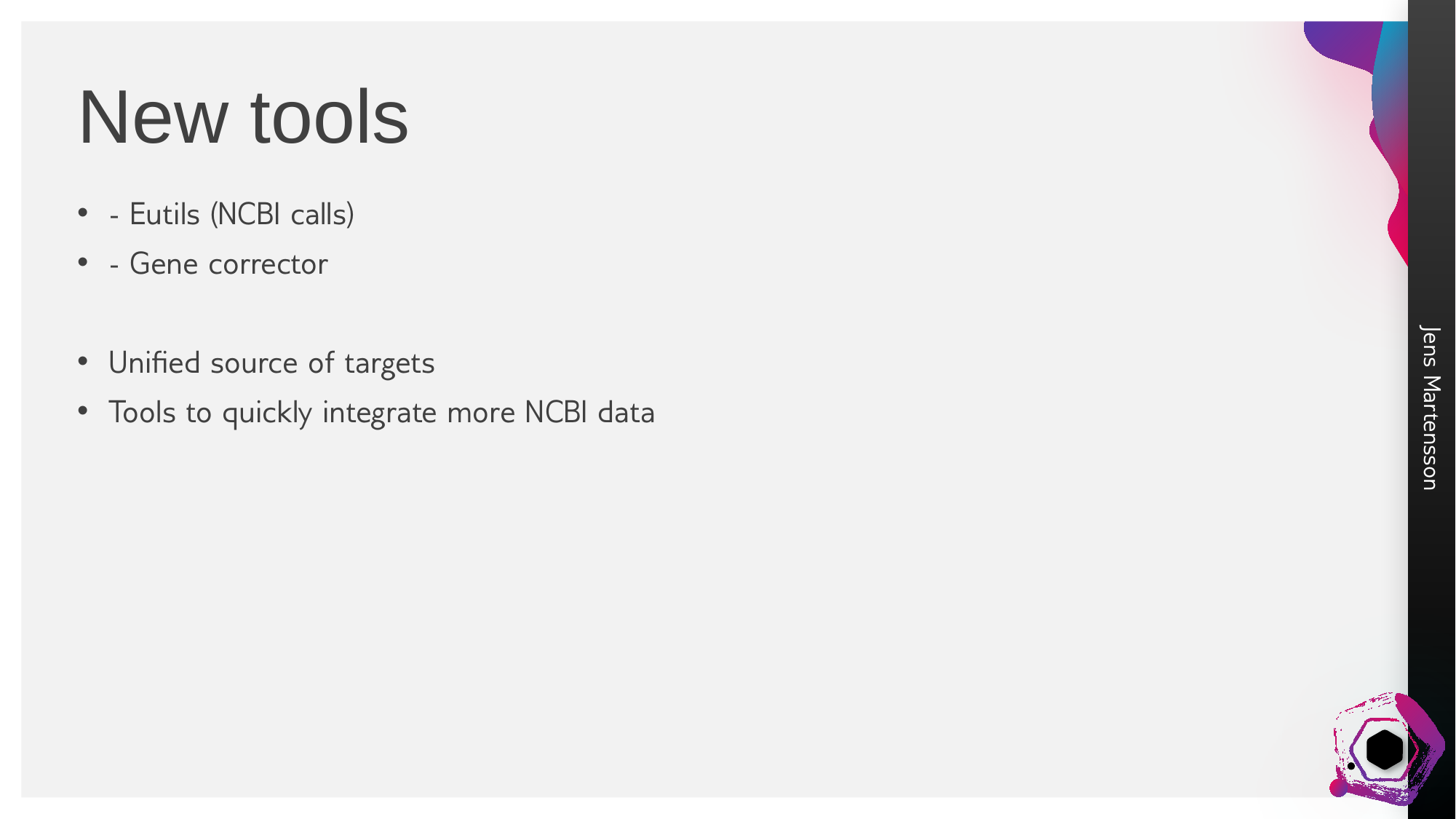

# New tools
- Eutils (NCBI calls)
- Gene corrector

Unified source of targets
Tools to quickly integrate more NCBI data